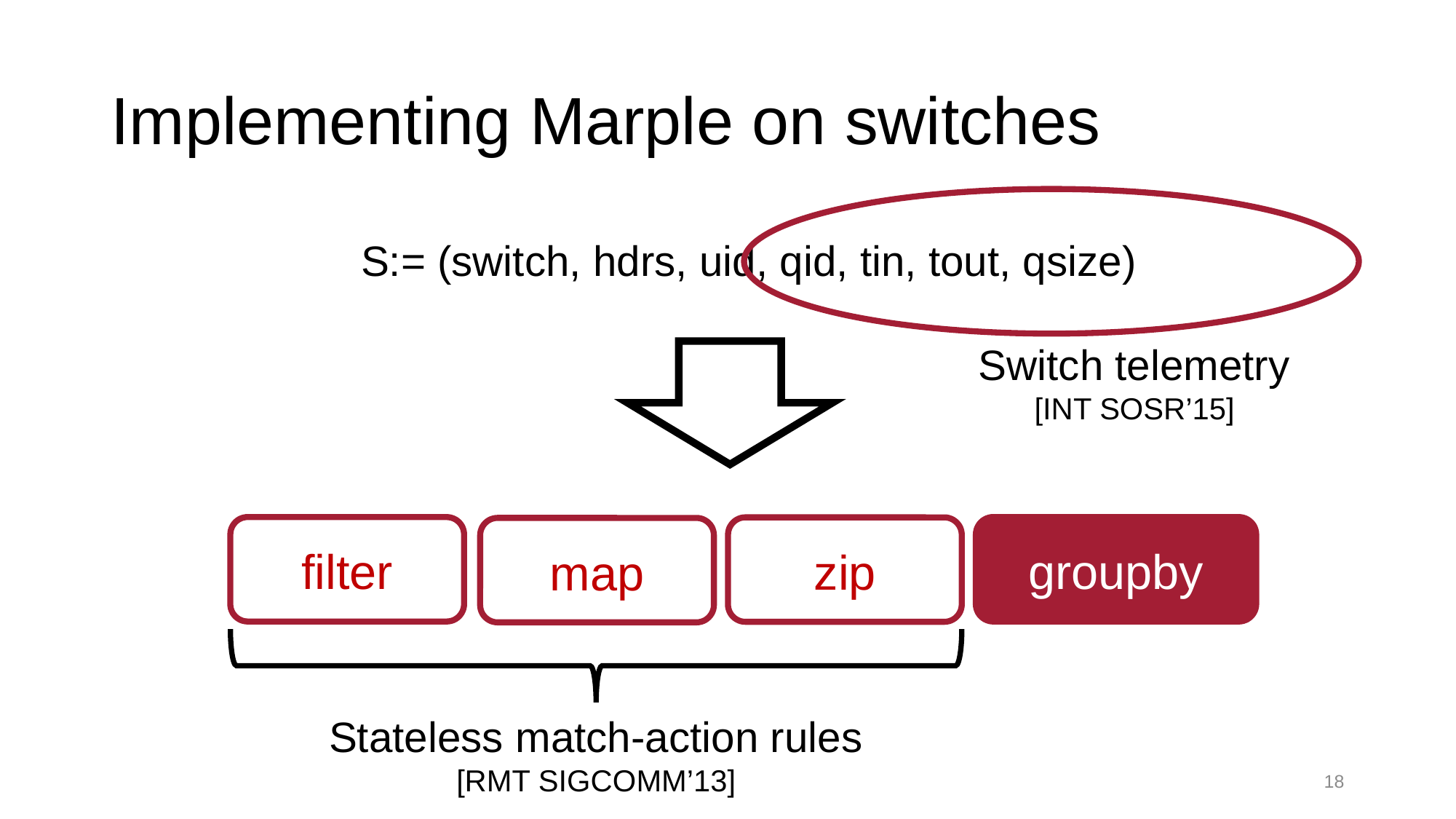

# Implementing Marple on switches

S:= (switch, hdrs, uid, qid, tin, tout, qsize)

Switch telemetry
[INT SOSR’15]

filter
groupby
zip
map
Stateless match-action rules
[RMT SIGCOMM’13]

18